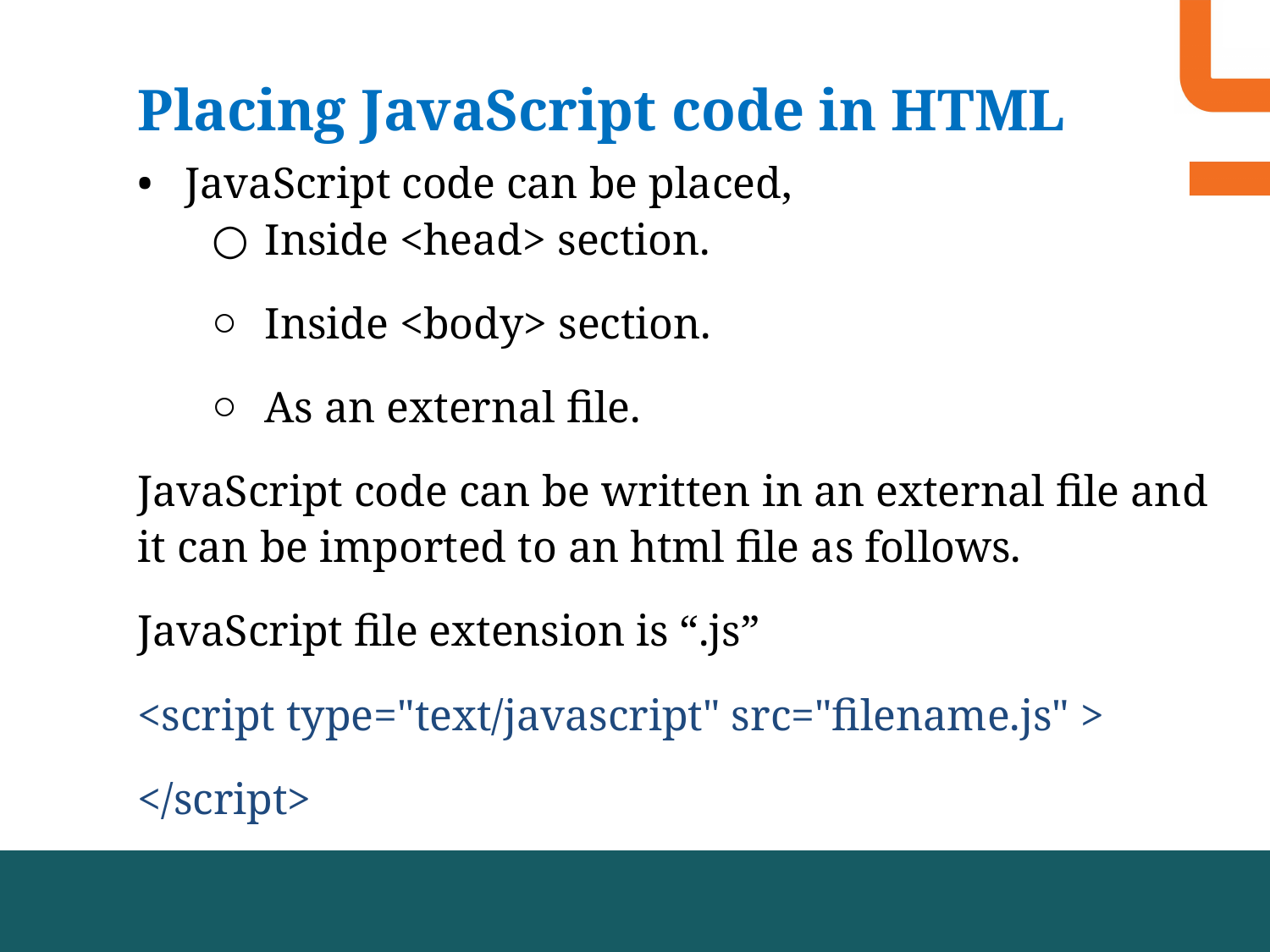

Placing JavaScript code in HTML
JavaScript code can be placed,
Inside <head> section.
Inside <body> section.
As an external file.
JavaScript code can be written in an external file and it can be imported to an html file as follows.
JavaScript file extension is “.js”
<script type="text/javascript" src="filename.js" >
</script>